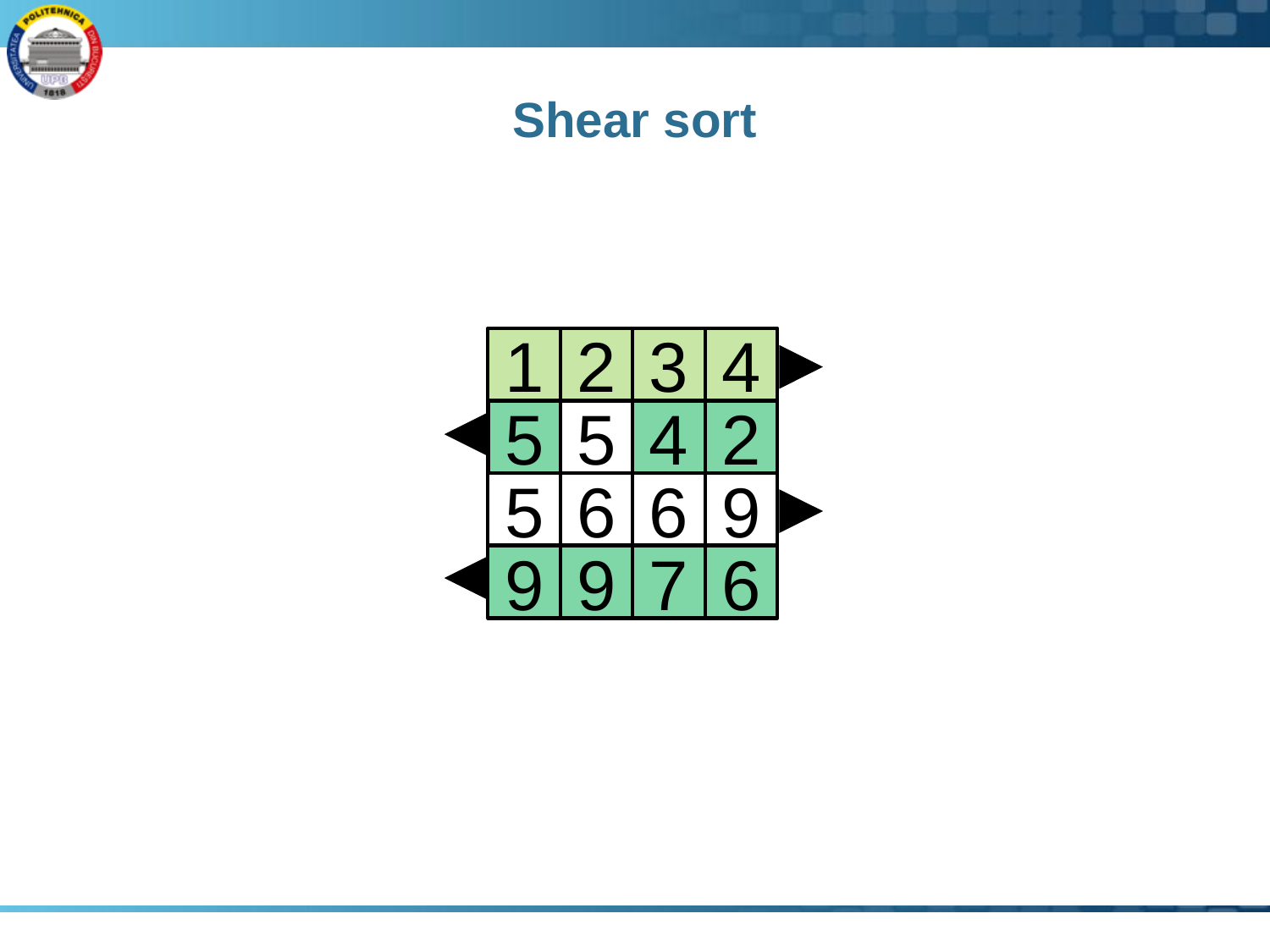

# Shear sort
1
2
3
4
5
5
4
2
5
6
6
9
9
9
7
6